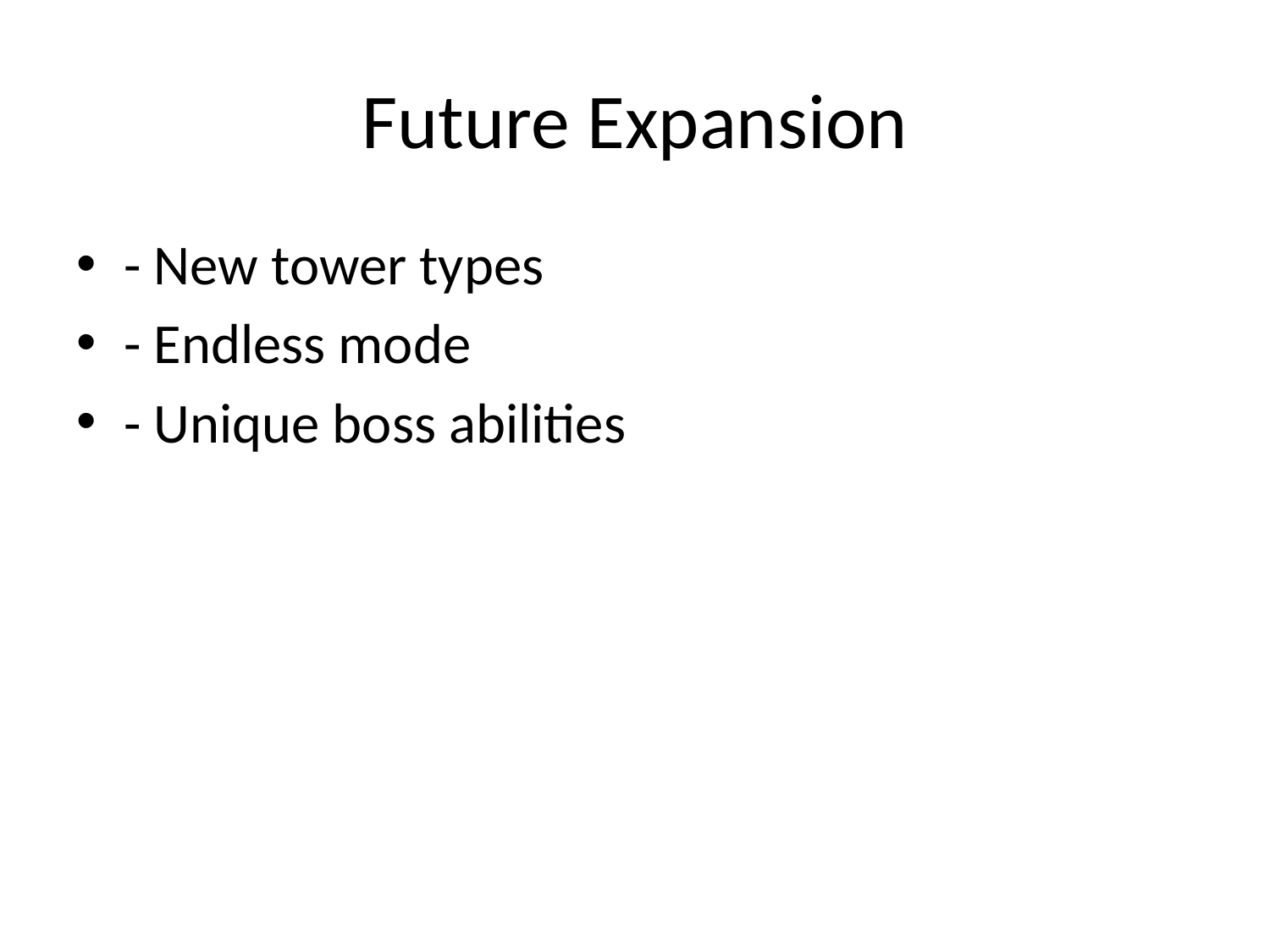

# Future Expansion
- New tower types
- Endless mode
- Unique boss abilities